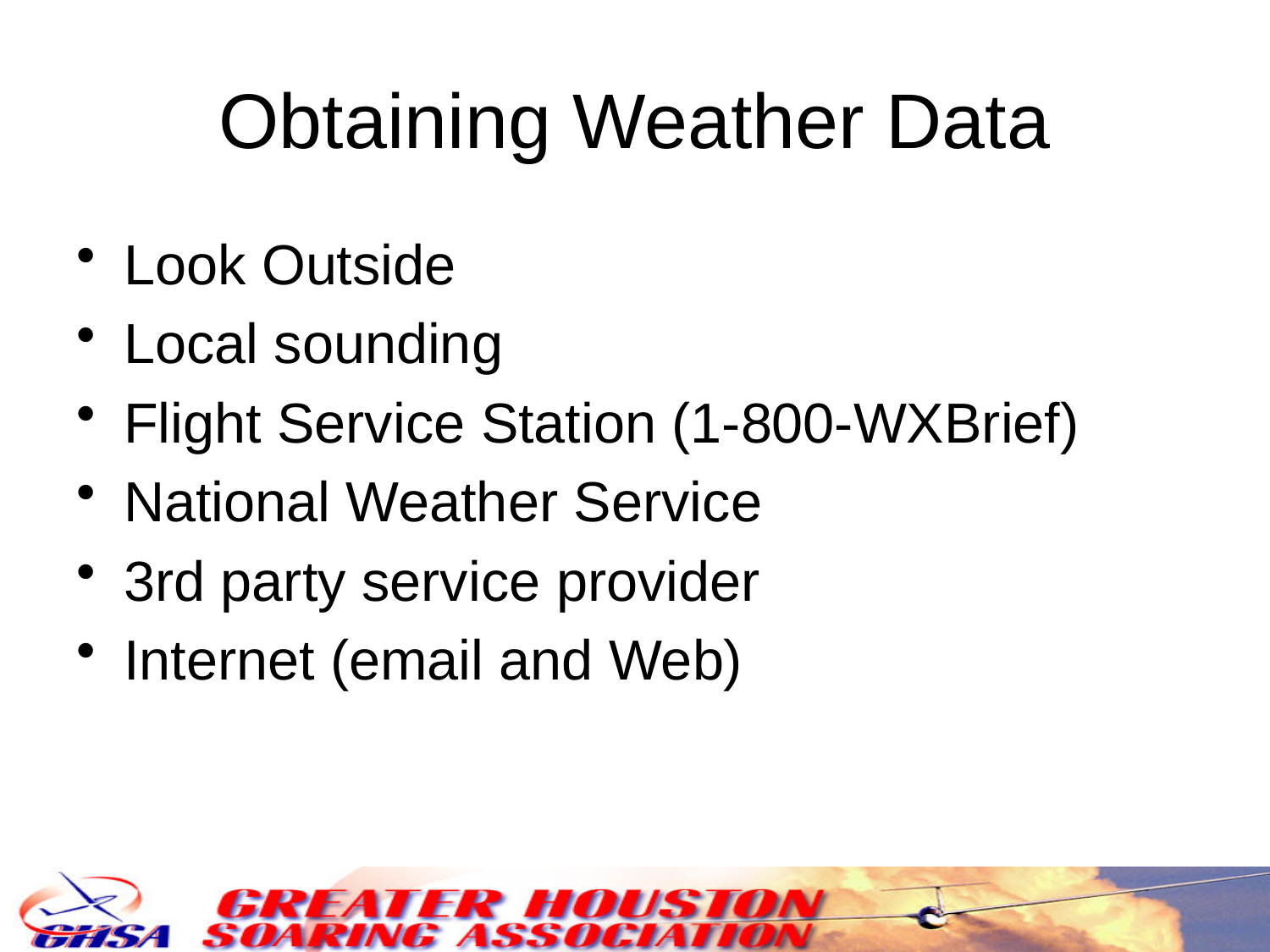

Obtaining Weather Data
Look Outside
Local sounding
Flight Service Station (1-800-WXBrief)
National Weather Service
3rd party service provider
Internet (email and Web)